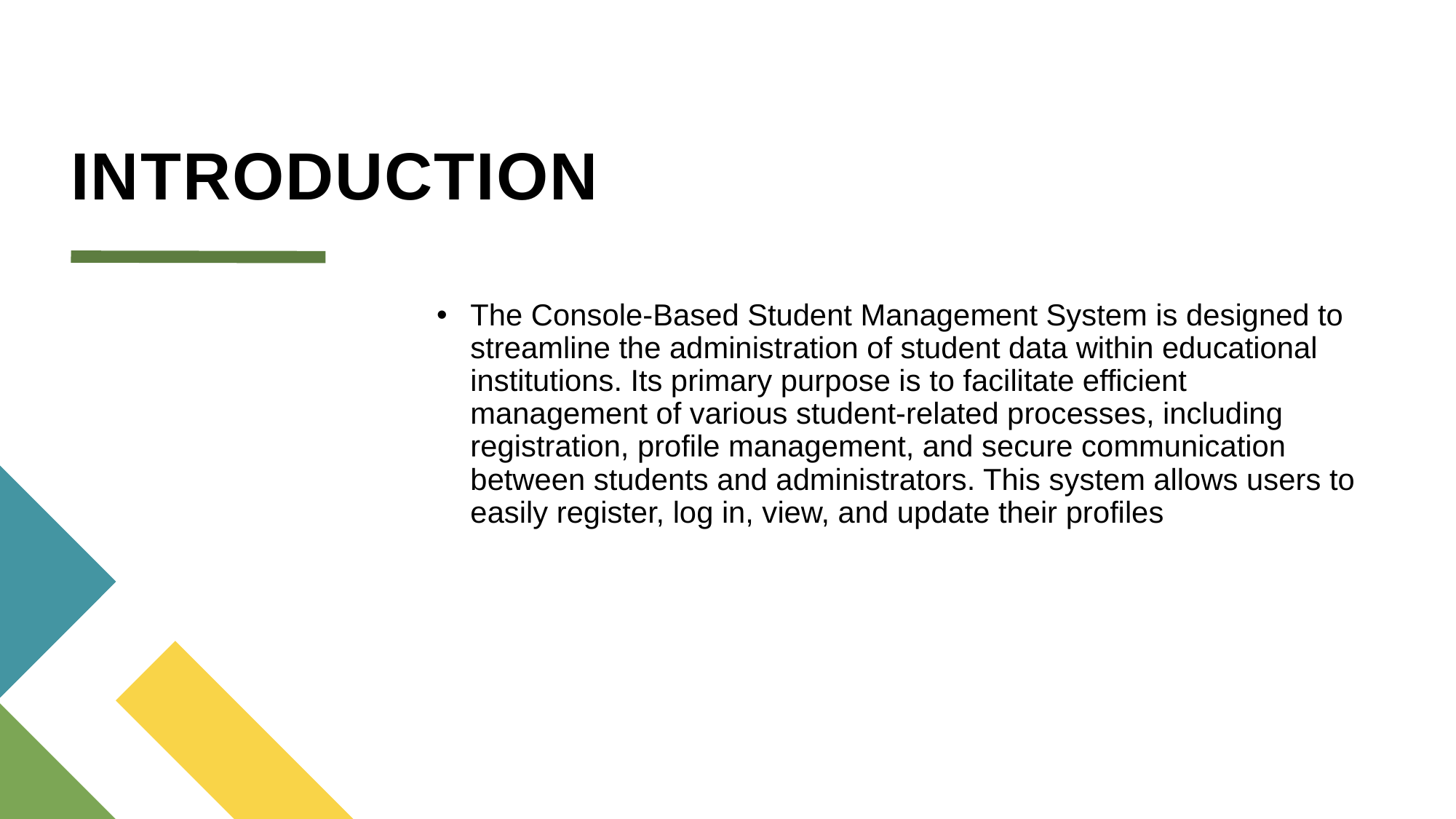

# INTRODUCTION
The Console-Based Student Management System is designed to streamline the administration of student data within educational institutions. Its primary purpose is to facilitate efficient management of various student-related processes, including registration, profile management, and secure communication between students and administrators. This system allows users to easily register, log in, view, and update their profiles